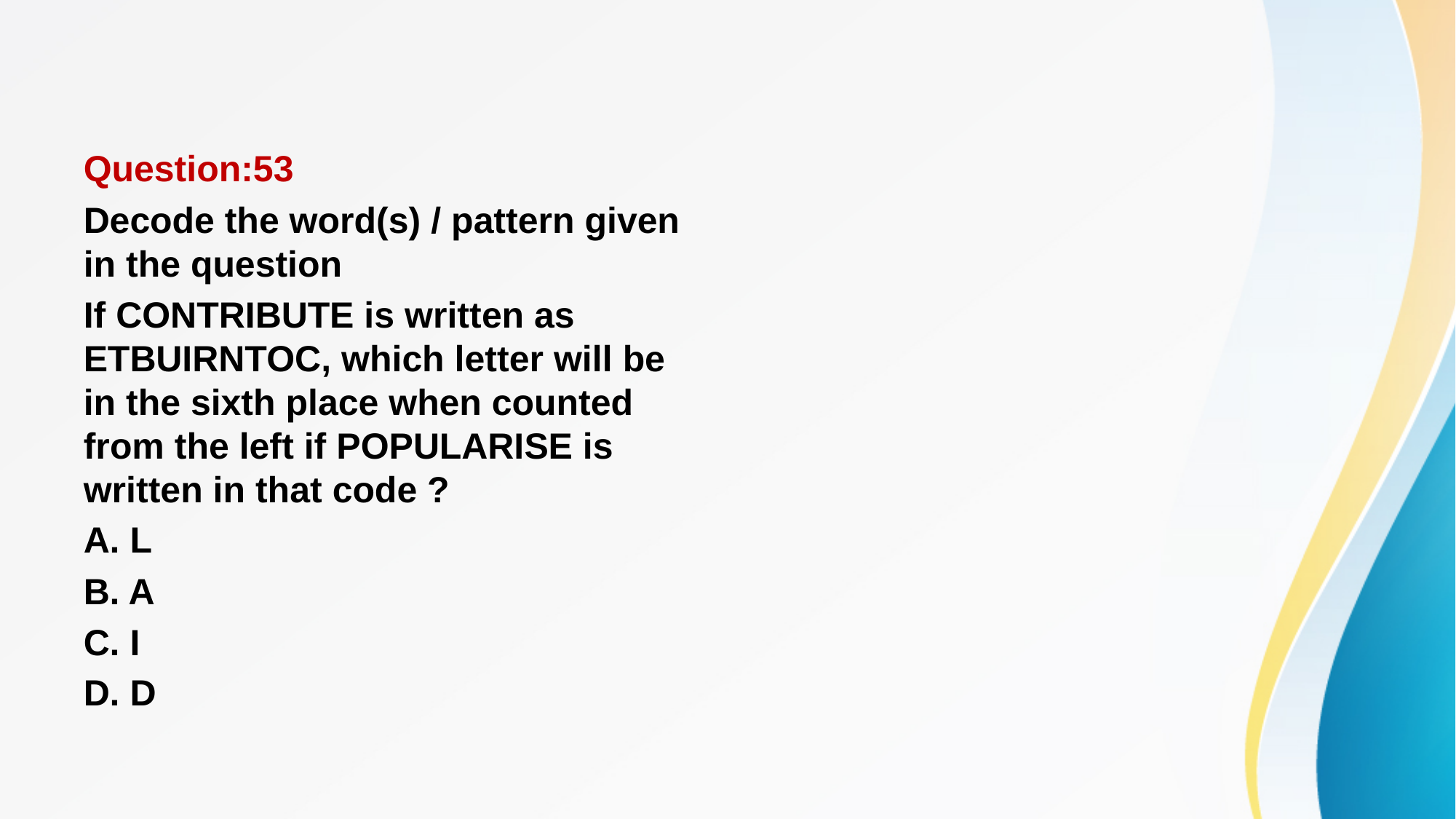

#
Question:53
Decode the word(s) / pattern given in the question
If CONTRIBUTE is written as ETBUIRNTOC, which letter will be in the sixth place when counted from the left if POPULARISE is written in that code ?
A. L
B. A
C. I
D. D